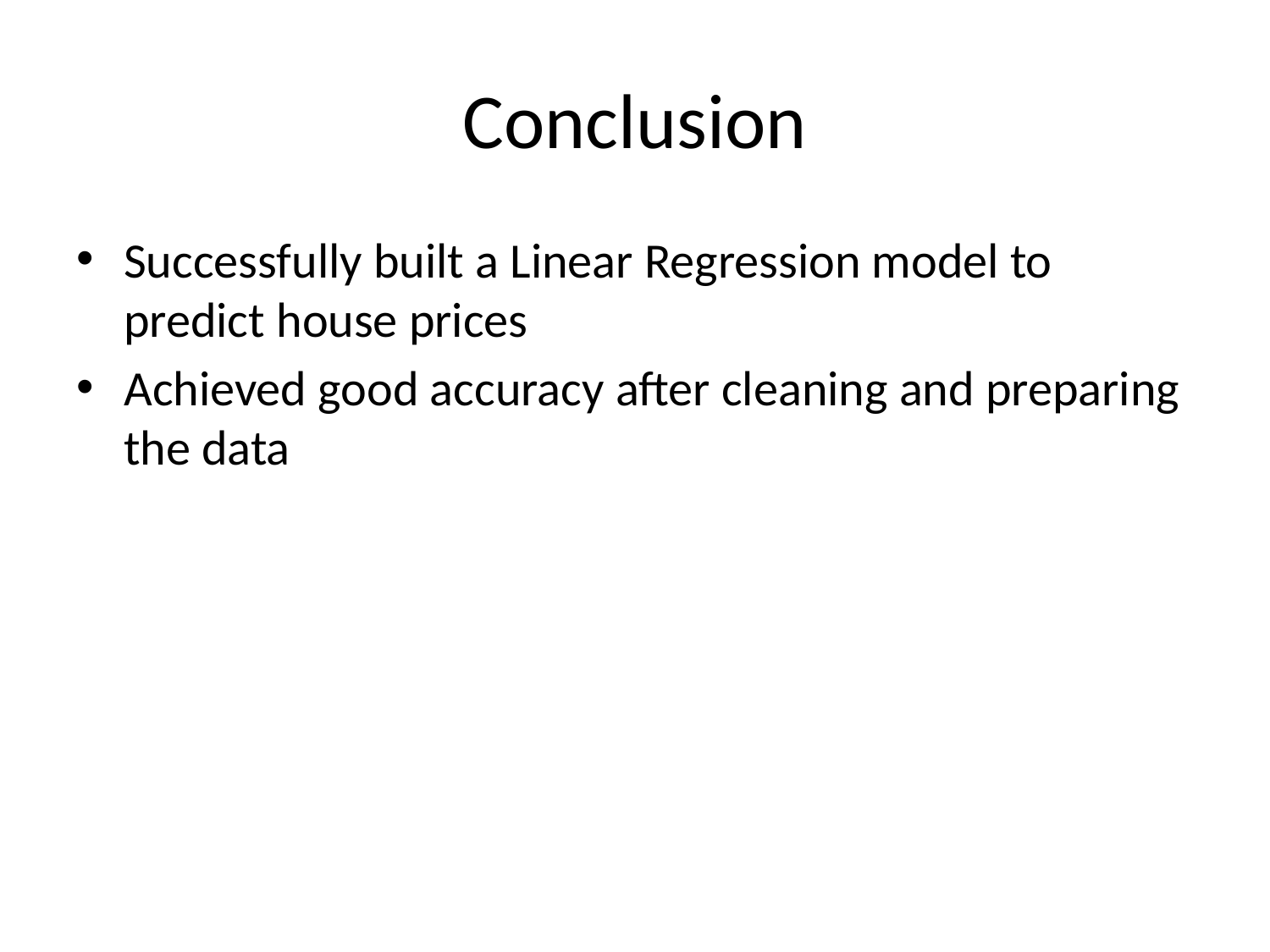

# Conclusion
Successfully built a Linear Regression model to predict house prices
Achieved good accuracy after cleaning and preparing the data